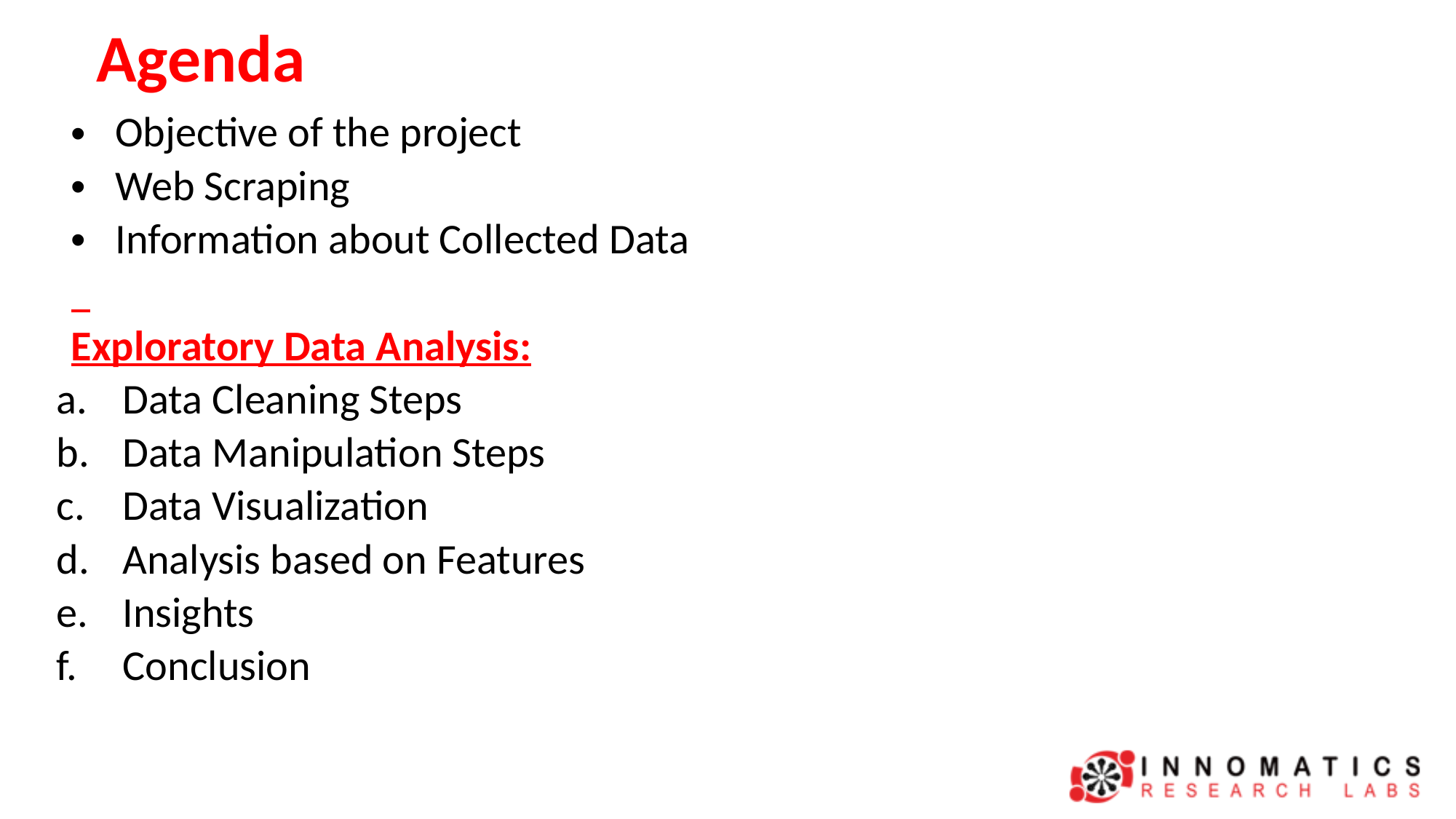

# Agenda
Objective of the project
Web Scraping
Information about Collected Data

Exploratory Data Analysis:
Data Cleaning Steps
Data Manipulation Steps
Data Visualization
Analysis based on Features
Insights
Conclusion